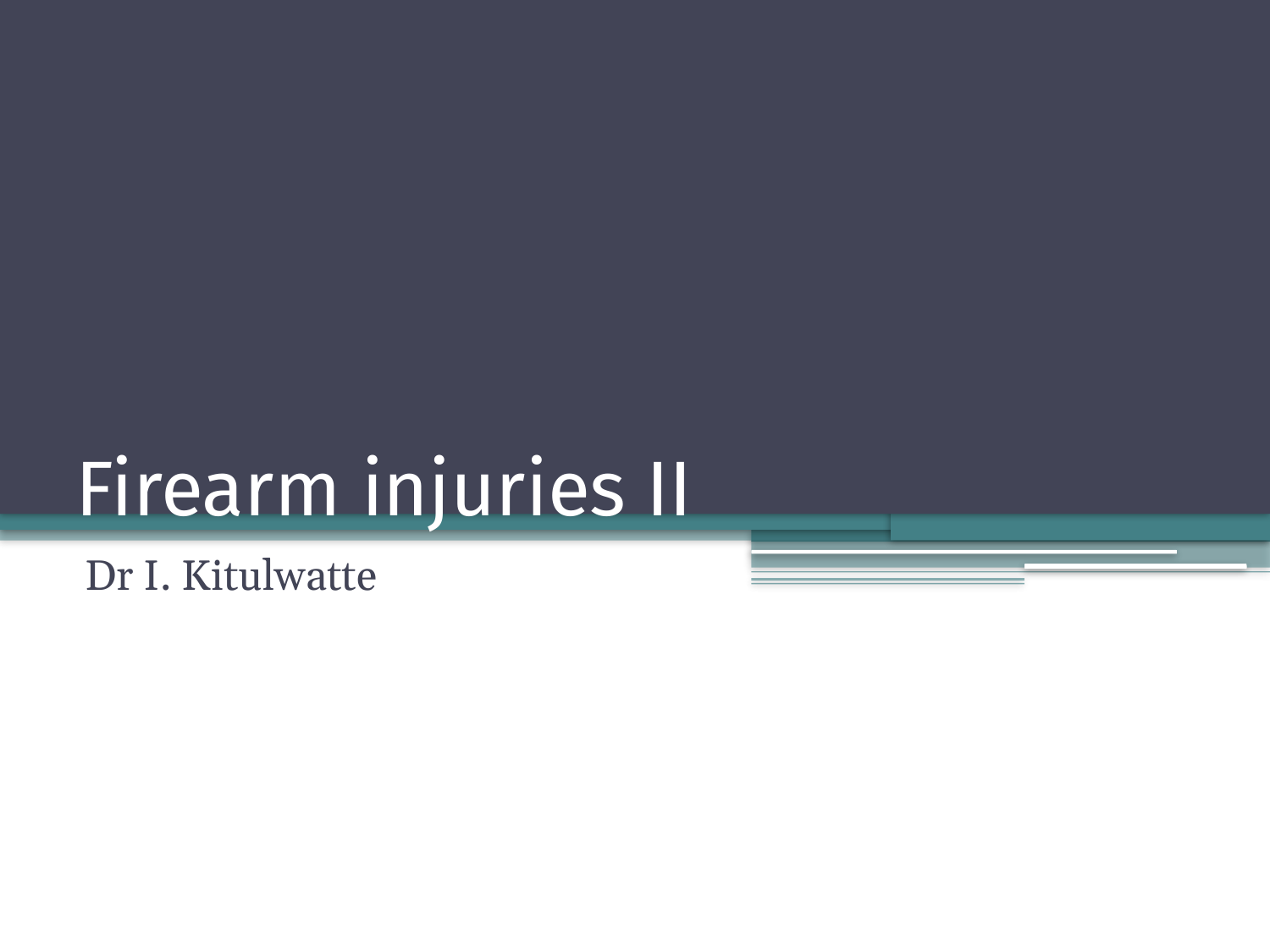

# Firearm injuries II
Dr I. Kitulwatte